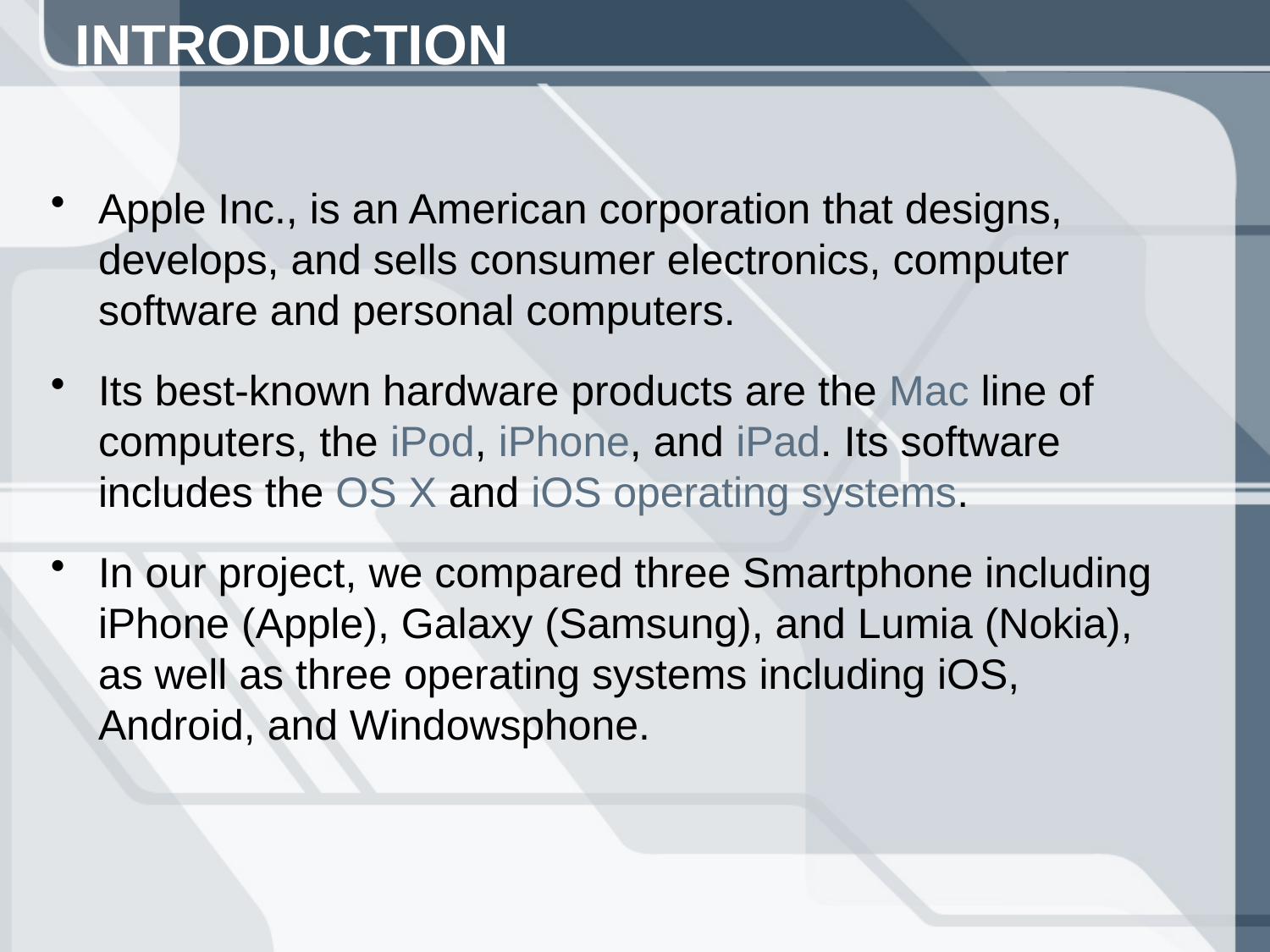

# INTRODUCTION

Apple Inc., is an American corporation that designs, develops, and sells consumer electronics, computer software and personal computers.
Its best-known hardware products are the Mac line of computers, the iPod, iPhone, and iPad. Its software includes the OS X and iOS operating systems.
In our project, we compared three Smartphone including iPhone (Apple), Galaxy (Samsung), and Lumia (Nokia), as well as three operating systems including iOS, Android, and Windowsphone.